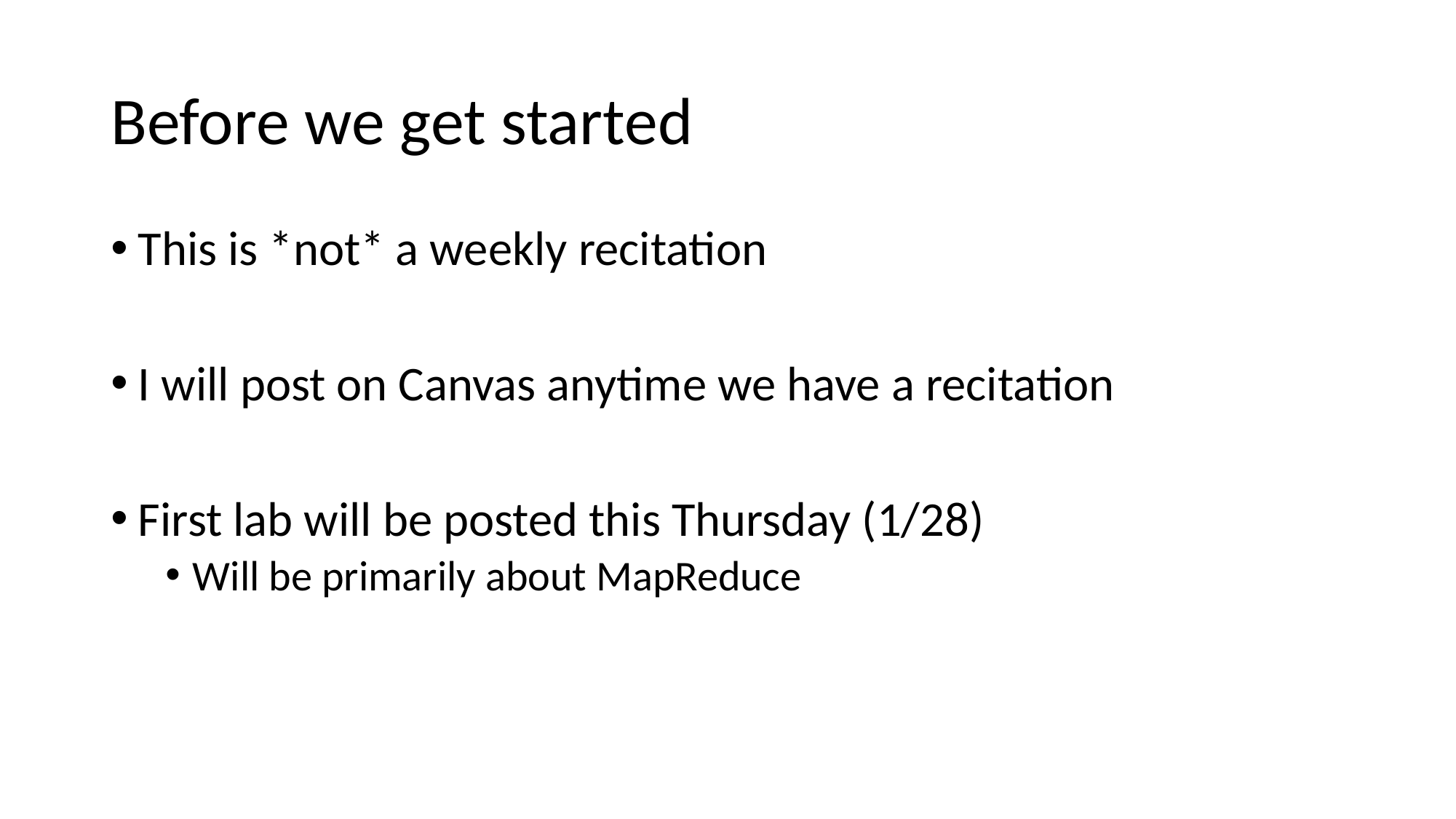

# Before we get started
This is *not* a weekly recitation

I will post on Canvas anytime we have a recitation

First lab will be posted this Thursday (1/28)
Will be primarily about MapReduce